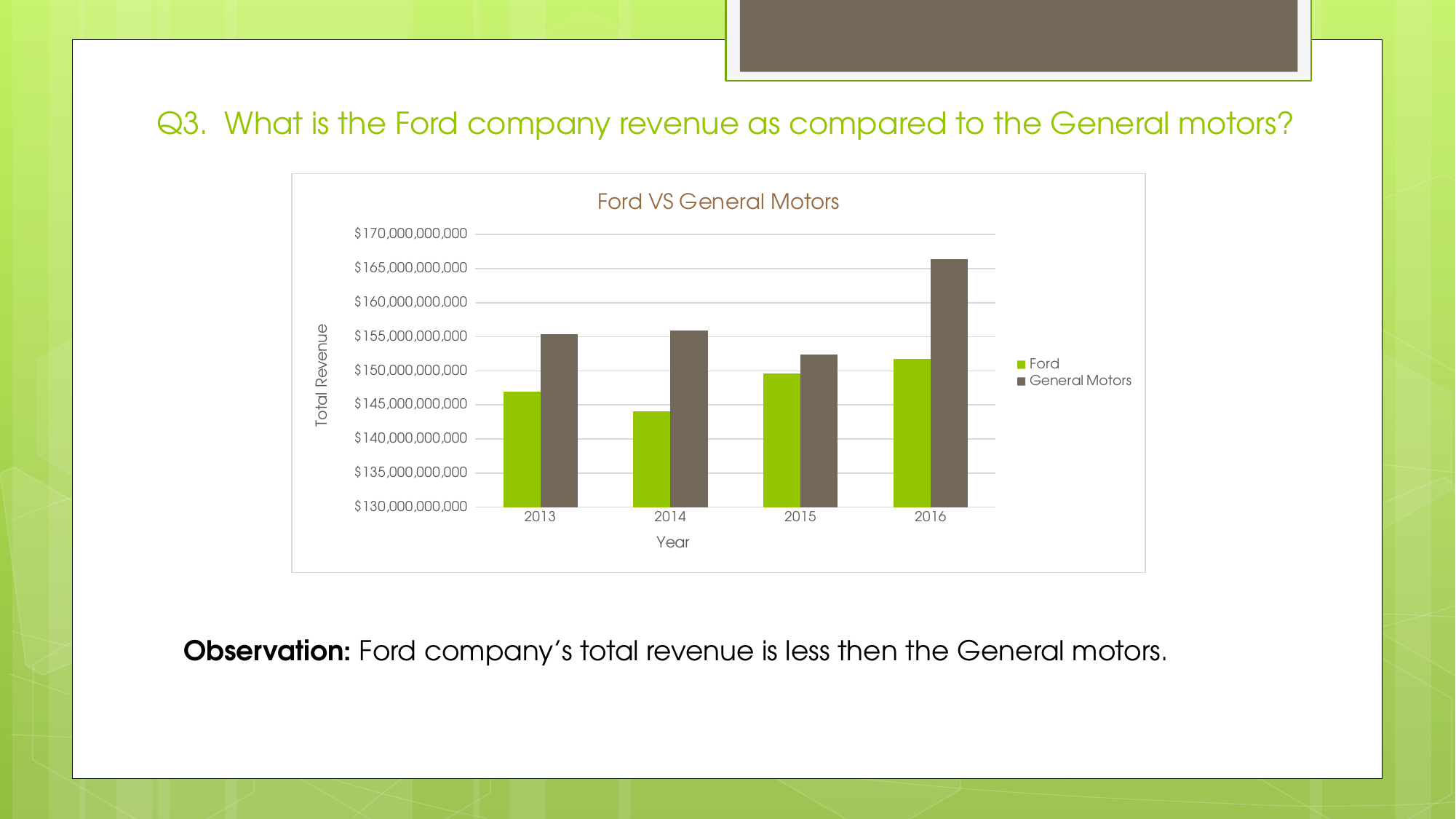

# Q3.  What is the Ford company revenue as compared to the General motors?

### Chart: Ford VS General Motors

| Category |  |  |
|---|---|---|
| 2013 | 146917000000.0 | 155427000000.0 |
| 2014 | 144077000000.0 | 155929000000.0 |
| 2015 | 149558000000.0 | 152356000000.0 |
| 2016 | 151800000000.0 | 166380000000.0 |
Observation: Ford company’s total revenue is less then the General motors.